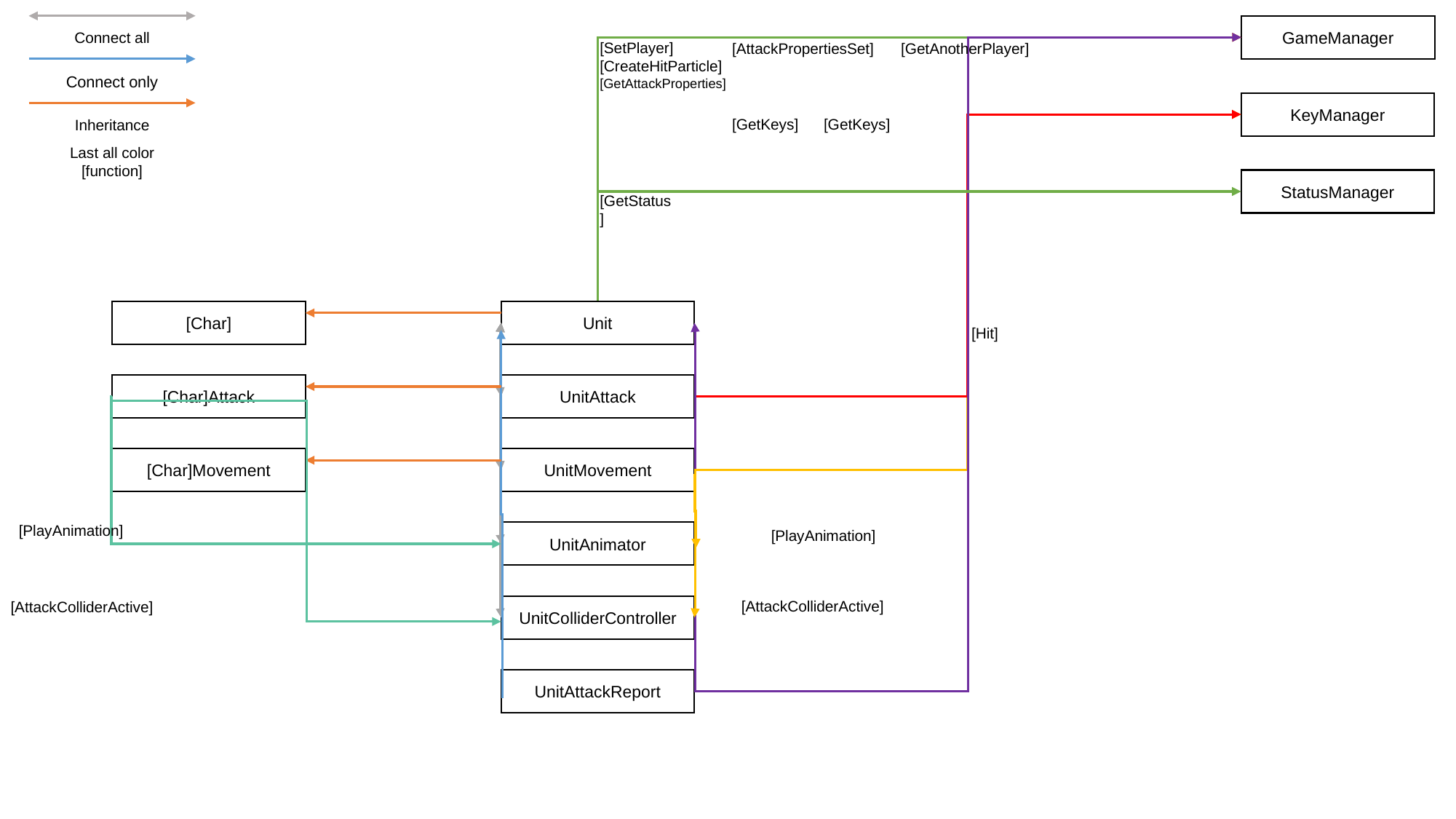

GameManager
KeyManager
StatusManager
Connect all
[SetPlayer]
[CreateHitParticle]
[GetAttackProperties]
[GetAnotherPlayer]
[AttackPropertiesSet]
Connect only
[GetKeys]
[GetKeys]
Inheritance
Last all color
[function]
[GetStatus]
[Char]
[Char]Attack
[Char]Movement
Unit
UnitAttack
UnitMovement
UnitAnimator
UnitColliderController
UnitAttackReport
[Hit]
[PlayAnimation]
[PlayAnimation]
[AttackColliderActive]
[AttackColliderActive]